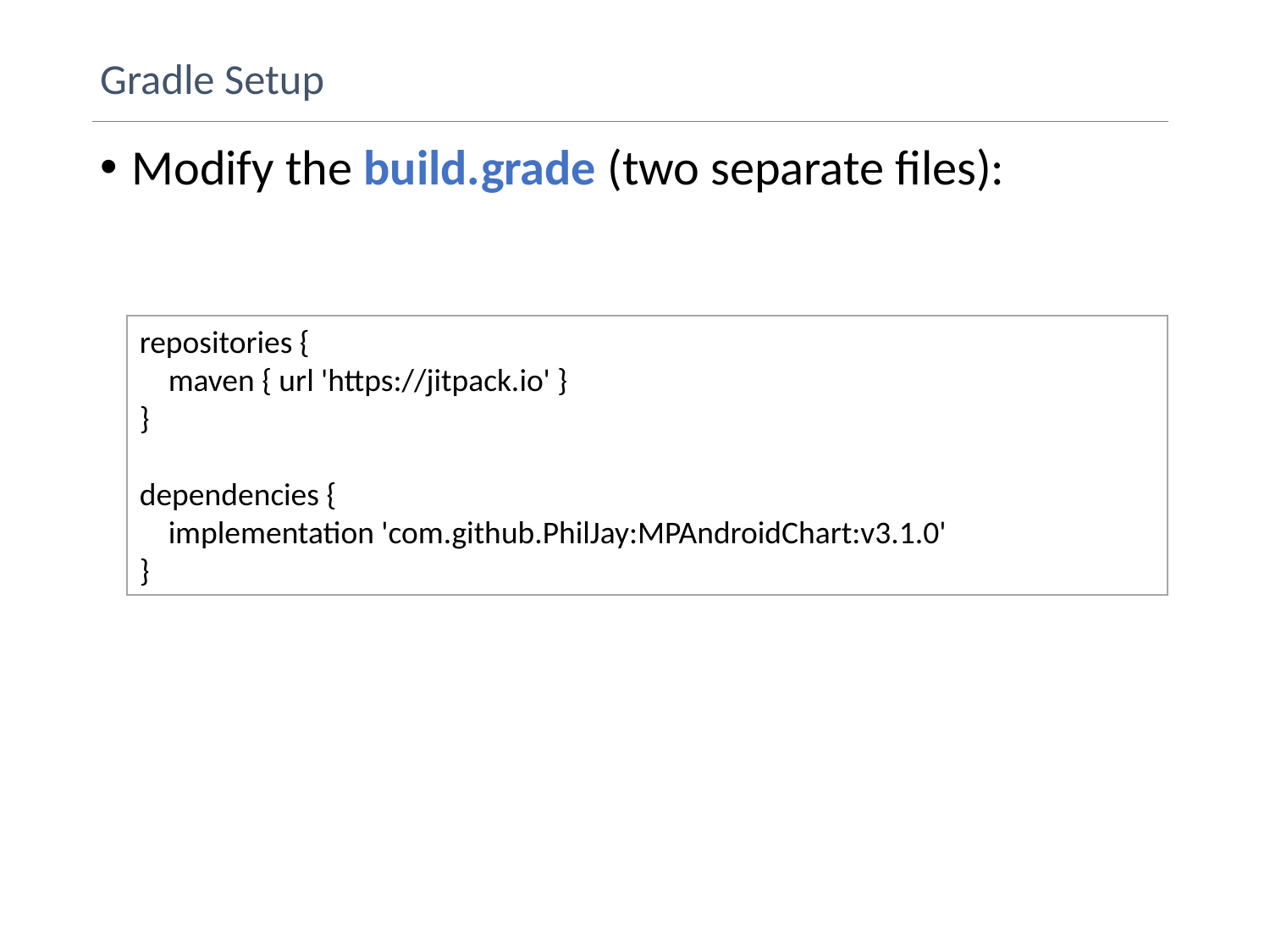

# Gradle Setup
Modify the build.grade (two separate files):

repositories {
    maven { url 'https://jitpack.io' }
}

dependencies {
    implementation 'com.github.PhilJay:MPAndroidChart:v3.1.0'
}